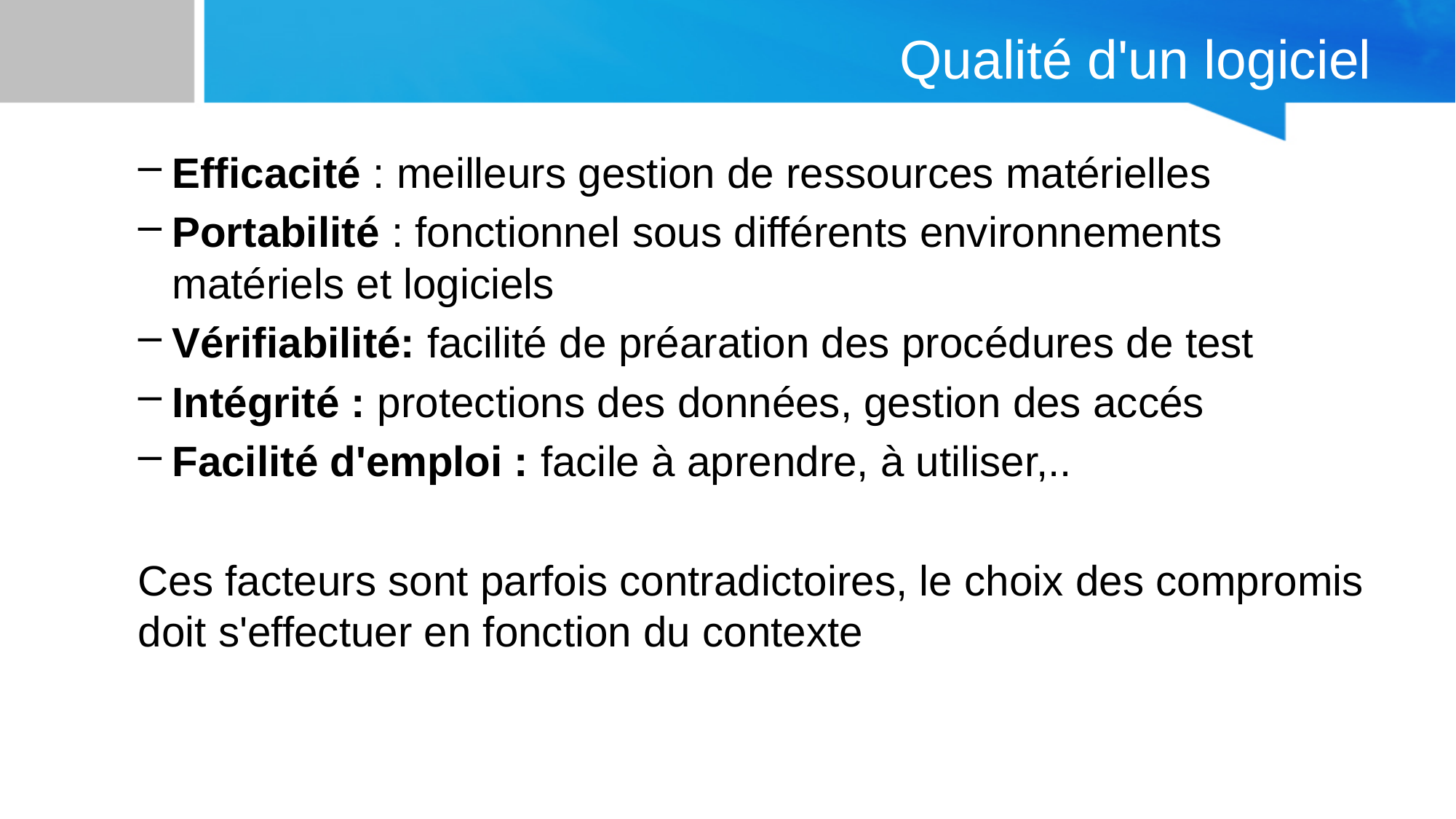

# Qualité d'un logiciel
Efficacité : meilleurs gestion de ressources matérielles
Portabilité : fonctionnel sous différents environnements matériels et logiciels
Vérifiabilité: facilité de préaration des procédures de test
Intégrité : protections des données, gestion des accés
Facilité d'emploi : facile à aprendre, à utiliser,..

Ces facteurs sont parfois contradictoires, le choix des compromis doit s'effectuer en fonction du contexte